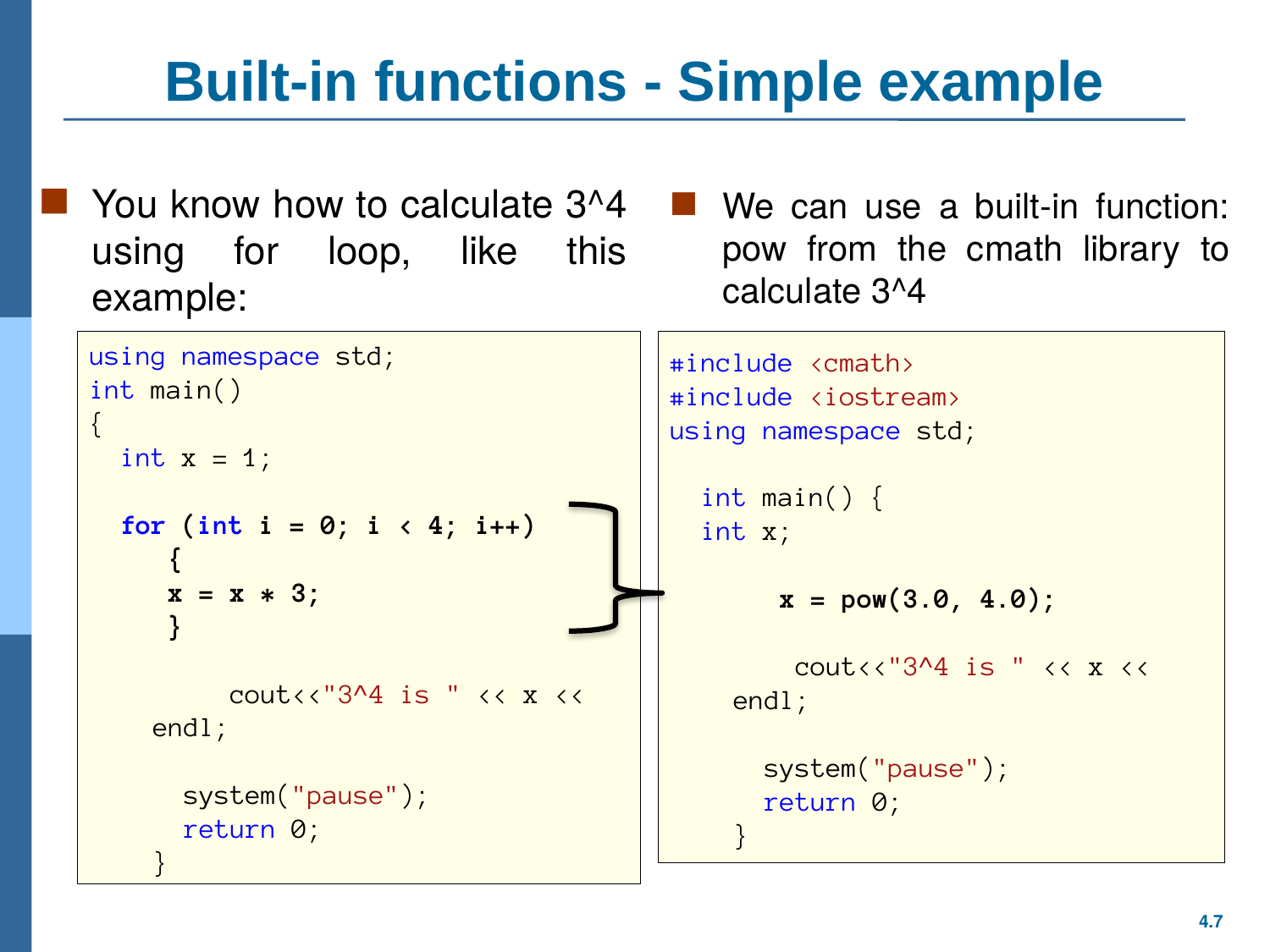

# Built-in functions - Simple example
You know how to calculate 3^4 using for loop, like this example:
We can use a built-in function: pow from the cmath library to calculate 3^4
using namespace std;
int main()
{
  int x = 1;

  for (int i = 0; i < 4; i++)
 {
 x = x * 3;
 }

     cout<<"3^4 is " << x << endl;

  system("pause");
  return 0;
}
#include <cmath>
#include <iostream>
using namespace std;

  int main() {
  int x;

   x = pow(3.0, 4.0);

    cout<<"3^4 is " << x << endl;

  system("pause");
  return 0;
}